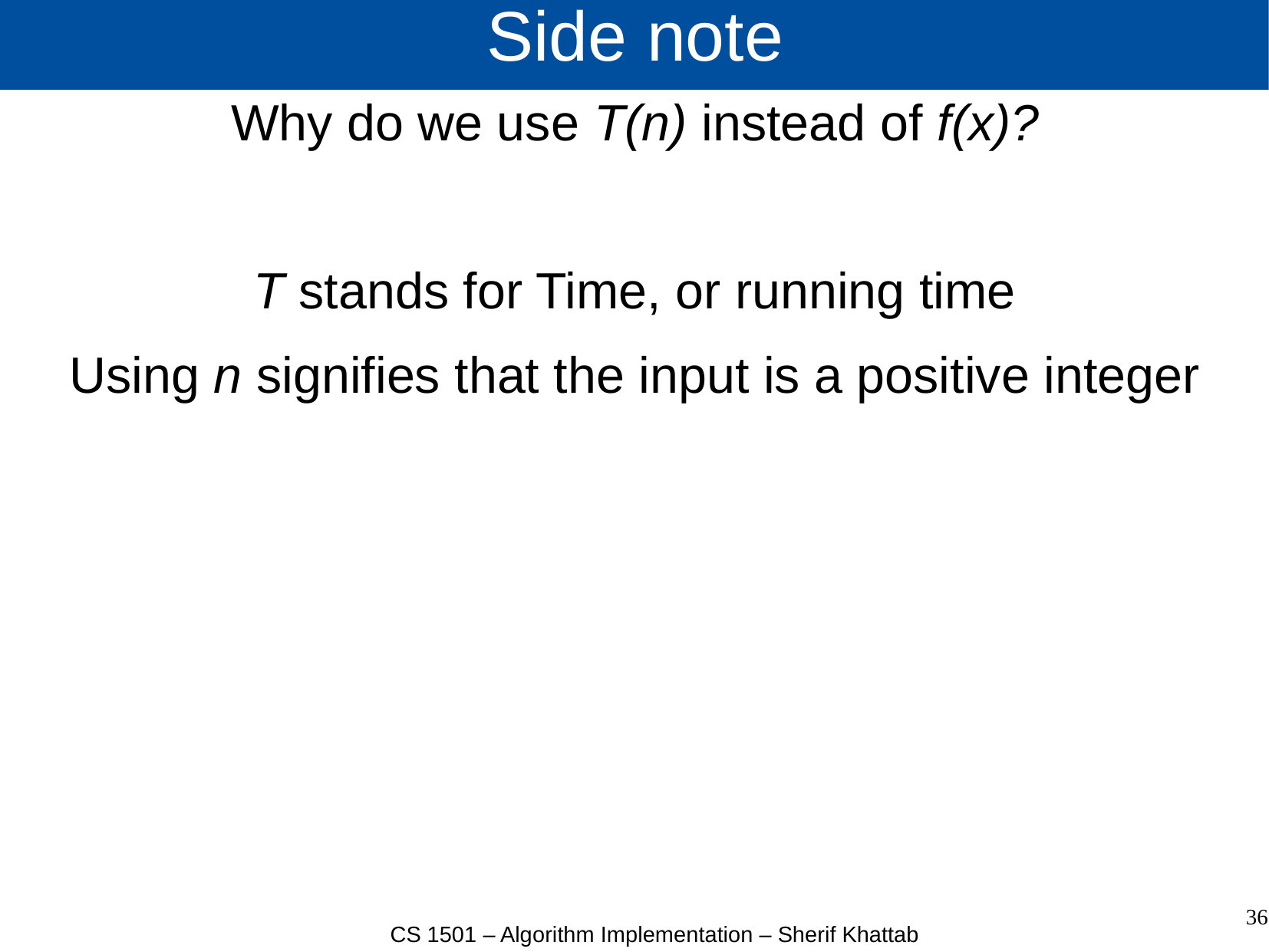

# Side note
Why do we use T(n) instead of f(x)?

T stands for Time, or running time
Using n signifies that the input is a positive integer
36
CS 1501 – Algorithm Implementation – Sherif Khattab